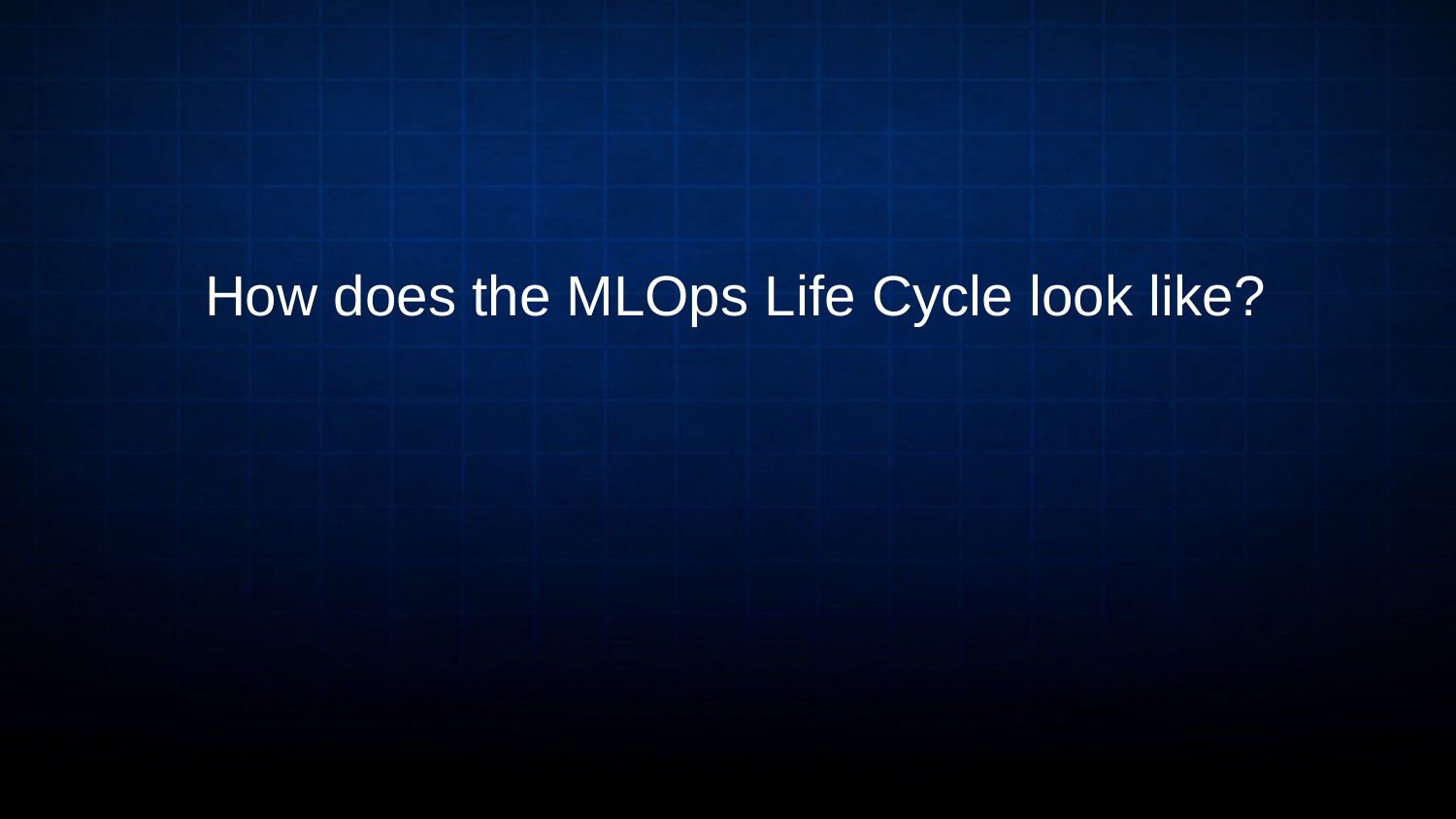

# How does the MLOps Life Cycle look like?